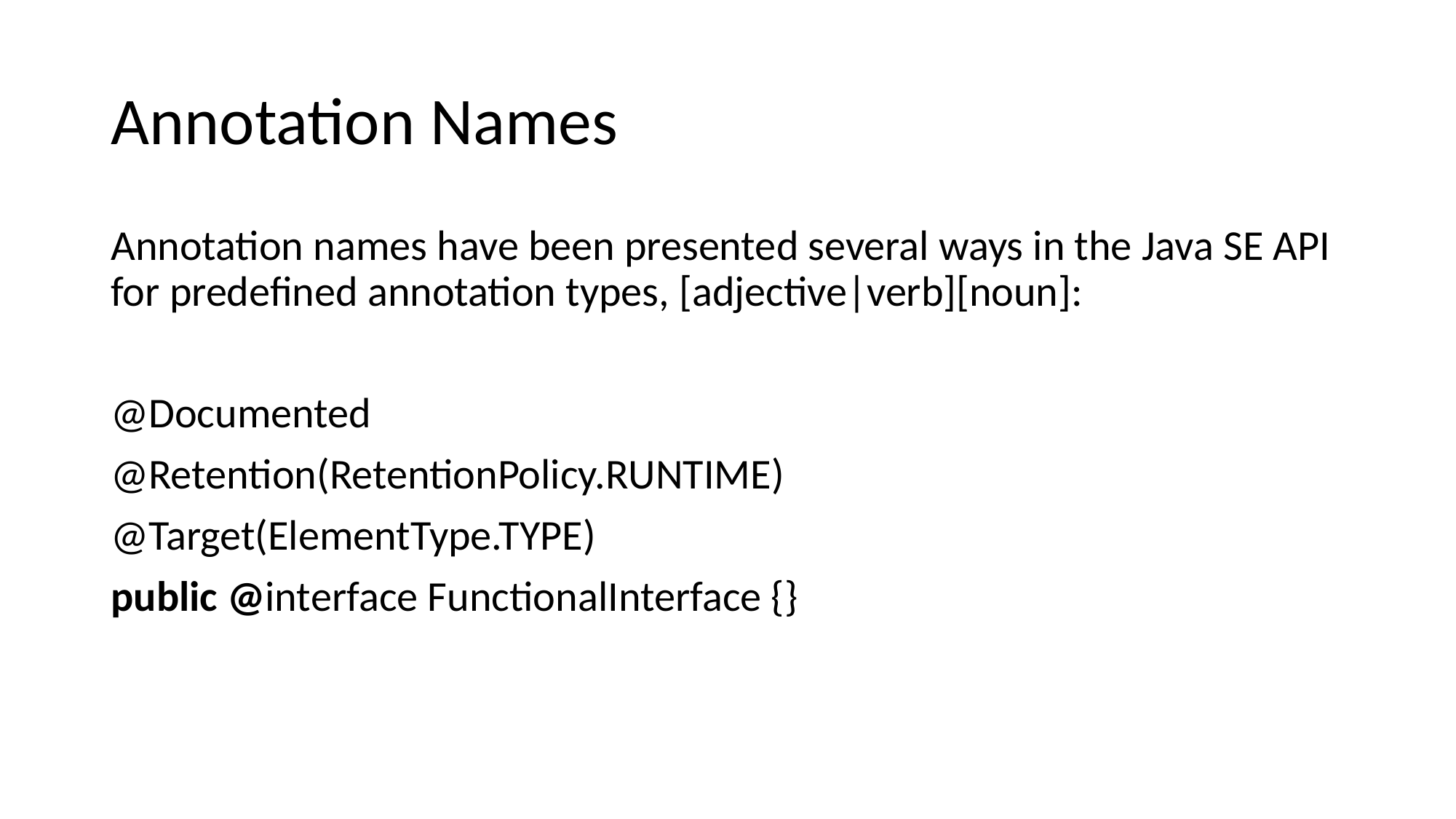

# Annotation Names
Annotation names have been presented several ways in the Java SE API for predefined annotation types, [adjective|verb][noun]:

@Documented
@Retention(RetentionPolicy.RUNTIME)
@Target(ElementType.TYPE)
public @interface FunctionalInterface {}